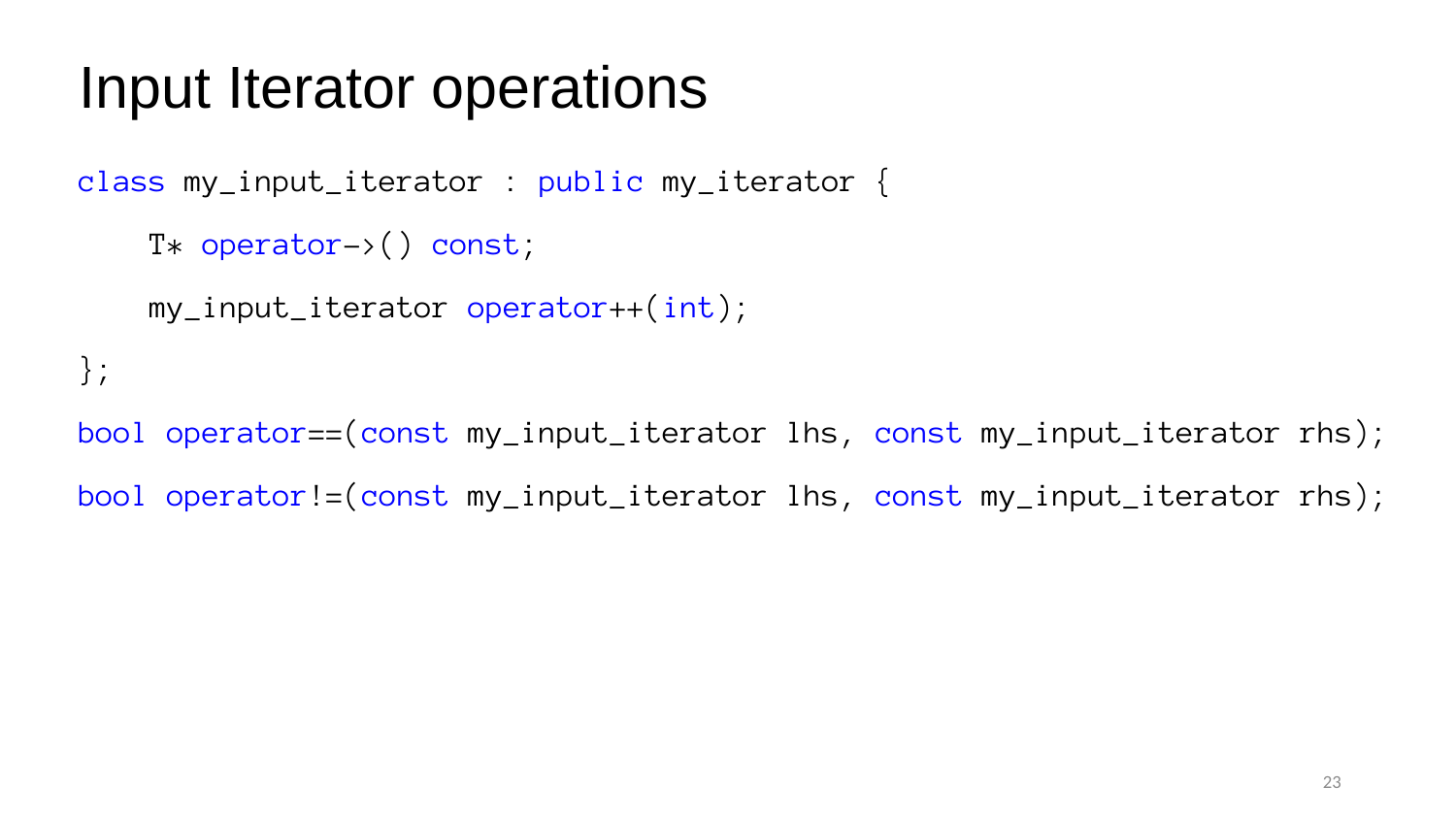

# Input Iterator operations
class my_input_iterator : public my_iterator {
    T* operator->() const;
    my_input_iterator operator++(int);
};
bool operator==(const my_input_iterator lhs, const my_input_iterator rhs);
bool operator!=(const my_input_iterator lhs, const my_input_iterator rhs);

23